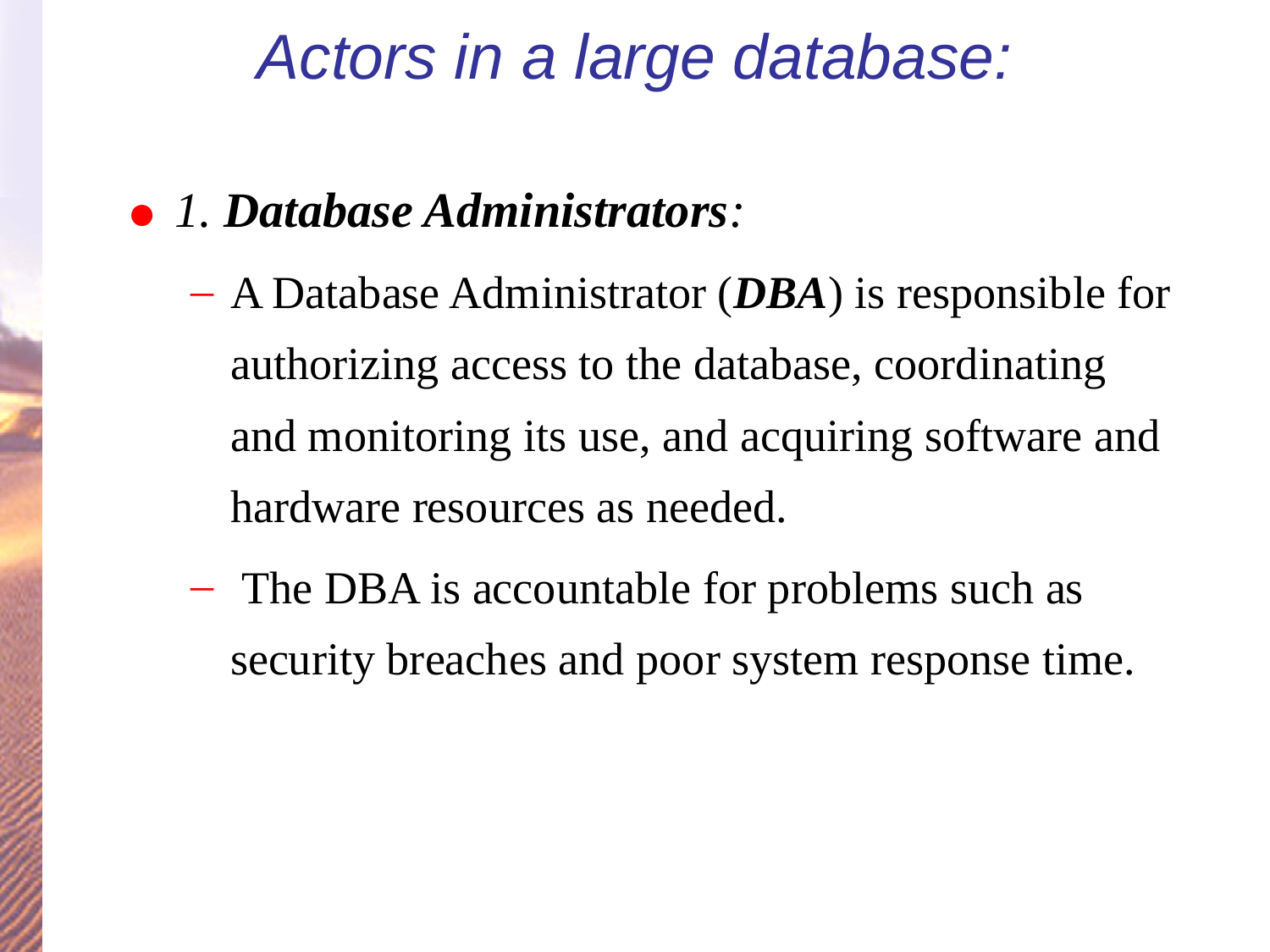

# Actors in a large database:
1. Database Administrators:
A Database Administrator (DBA) is responsible for authorizing access to the database, coordinating and monitoring its use, and acquiring software and hardware resources as needed.
 The DBA is accountable for problems such as security breaches and poor system response time.